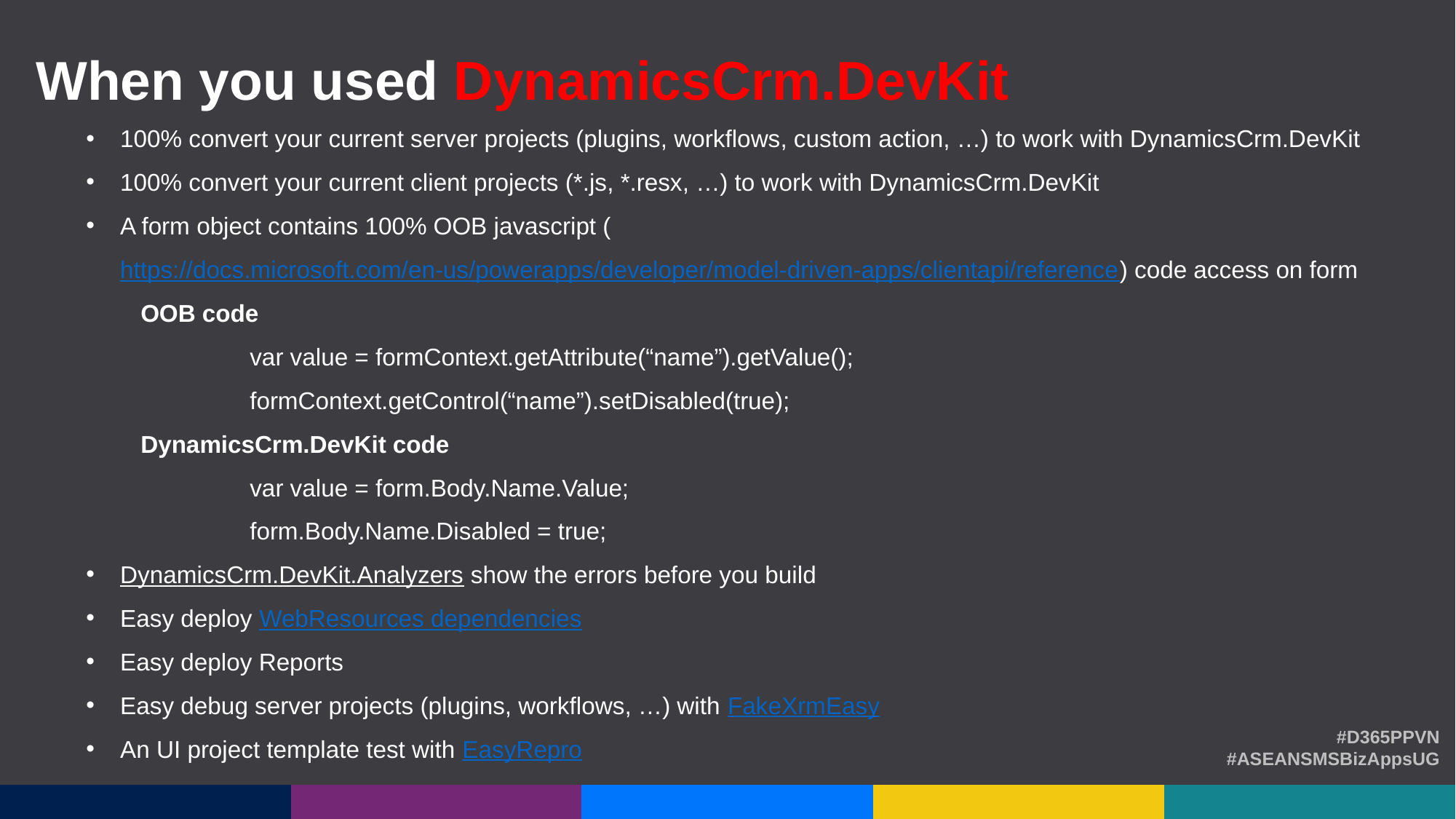

When you used DynamicsCrm.DevKit
100% convert your current server projects (plugins, workflows, custom action, …) to work with DynamicsCrm.DevKit
100% convert your current client projects (*.js, *.resx, …) to work with DynamicsCrm.DevKit
A form object contains 100% OOB javascript (https://docs.microsoft.com/en-us/powerapps/developer/model-driven-apps/clientapi/reference) code access on form
OOB code
	var value = formContext.getAttribute(“name”).getValue();
	formContext.getControl(“name”).setDisabled(true);
DynamicsCrm.DevKit code
	var value = form.Body.Name.Value;
	form.Body.Name.Disabled = true;
DynamicsCrm.DevKit.Analyzers show the errors before you build
Easy deploy WebResources dependencies
Easy deploy Reports
Easy debug server projects (plugins, workflows, …) with FakeXrmEasy
An UI project template test with EasyRepro

#D365PPVN
#ASEANSMSBizAppsUG